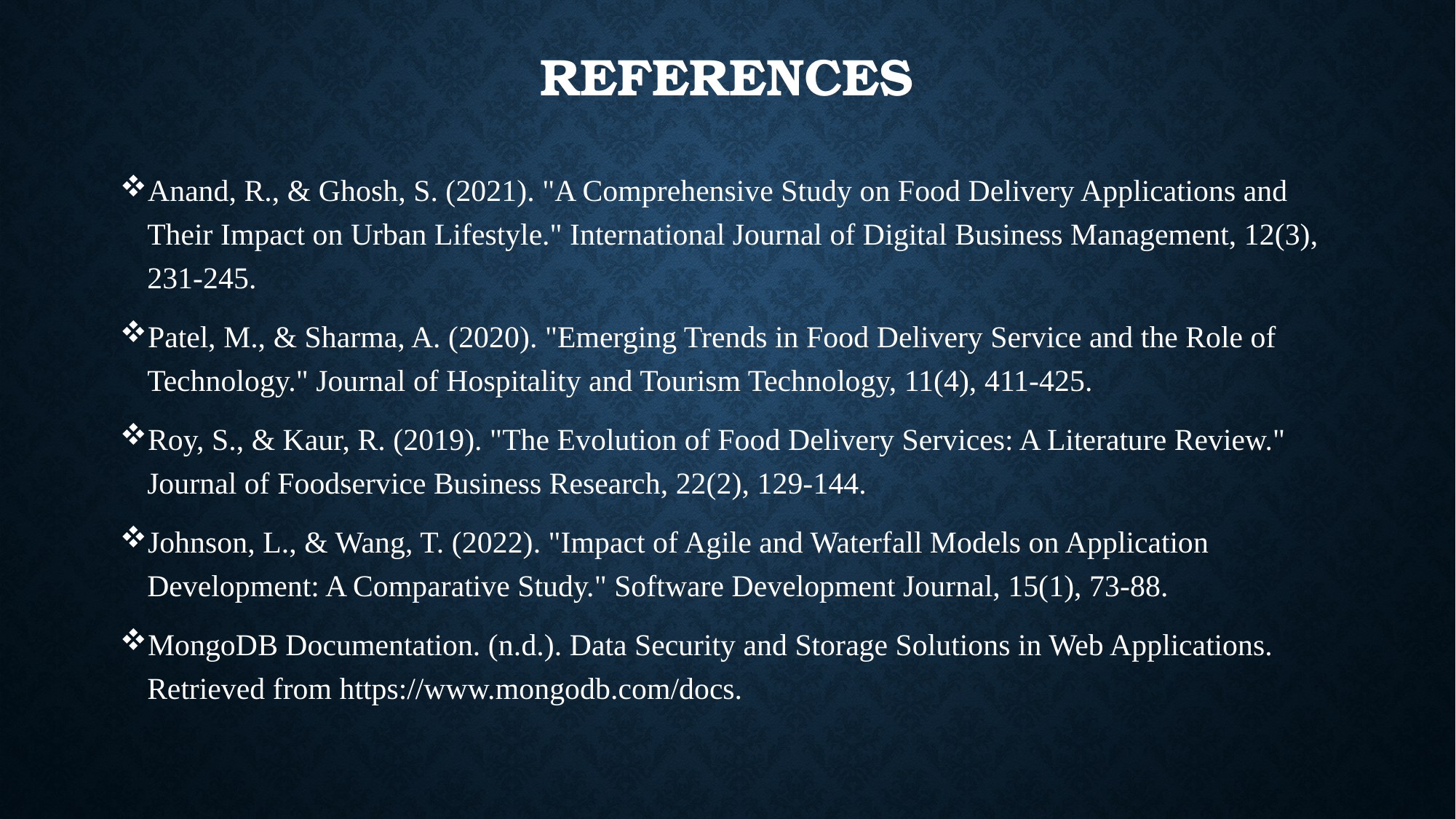

# REFERENCES
Anand, R., & Ghosh, S. (2021). "A Comprehensive Study on Food Delivery Applications and Their Impact on Urban Lifestyle." International Journal of Digital Business Management, 12(3), 231-245.
Patel, M., & Sharma, A. (2020). "Emerging Trends in Food Delivery Service and the Role of Technology." Journal of Hospitality and Tourism Technology, 11(4), 411-425.
Roy, S., & Kaur, R. (2019). "The Evolution of Food Delivery Services: A Literature Review." Journal of Foodservice Business Research, 22(2), 129-144.
Johnson, L., & Wang, T. (2022). "Impact of Agile and Waterfall Models on Application Development: A Comparative Study." Software Development Journal, 15(1), 73-88.
MongoDB Documentation. (n.d.). Data Security and Storage Solutions in Web Applications. Retrieved from https://www.mongodb.com/docs.